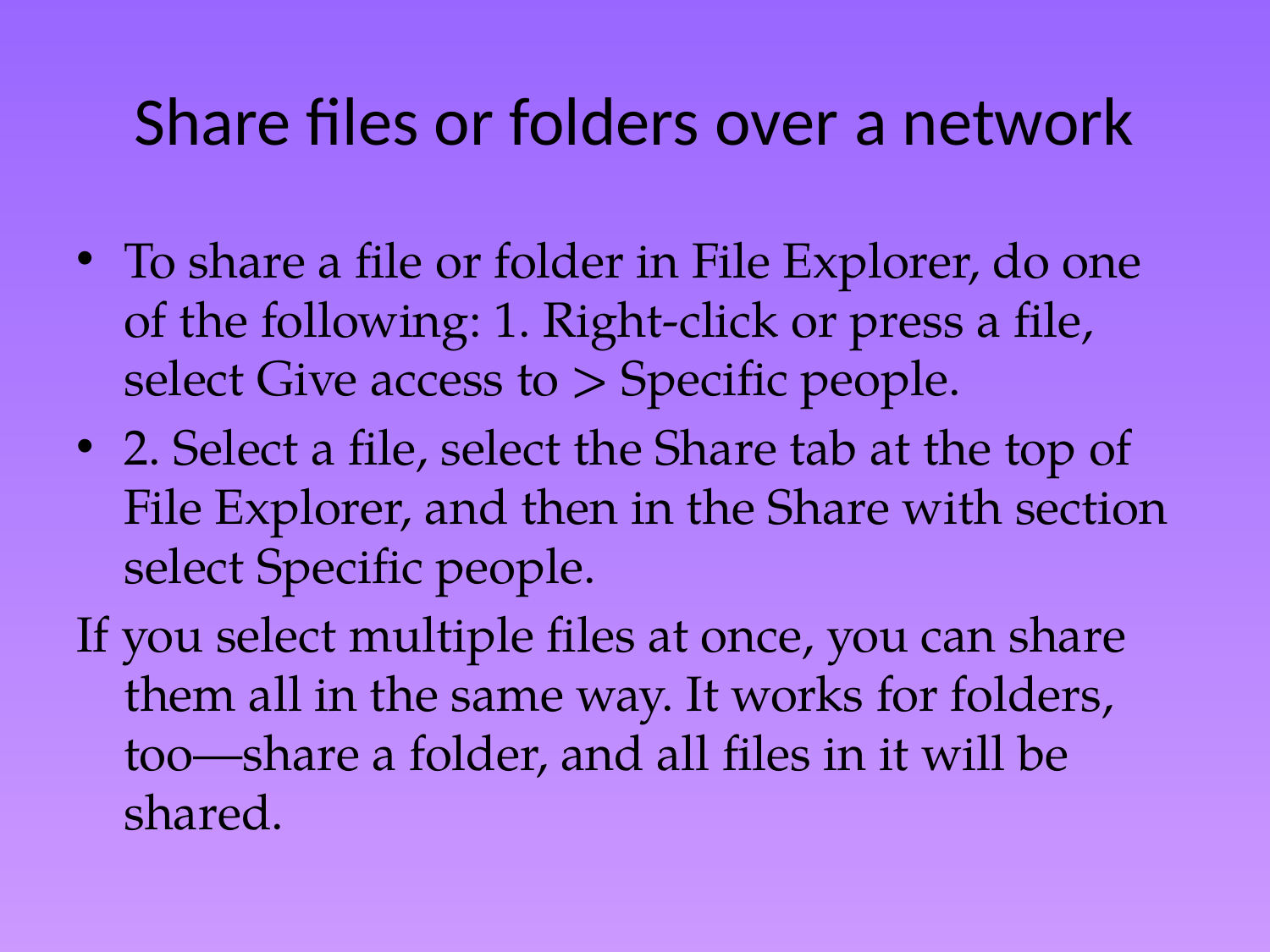

# Share files or folders over a network
To share a file or folder in File Explorer, do one of the following: 1. Right-click or press a file, select Give access to > Specific people.
2. Select a file, select the Share tab at the top of File Explorer, and then in the Share with section select Specific people.
If you select multiple files at once, you can share them all in the same way. It works for folders, too—share a folder, and all files in it will be shared.